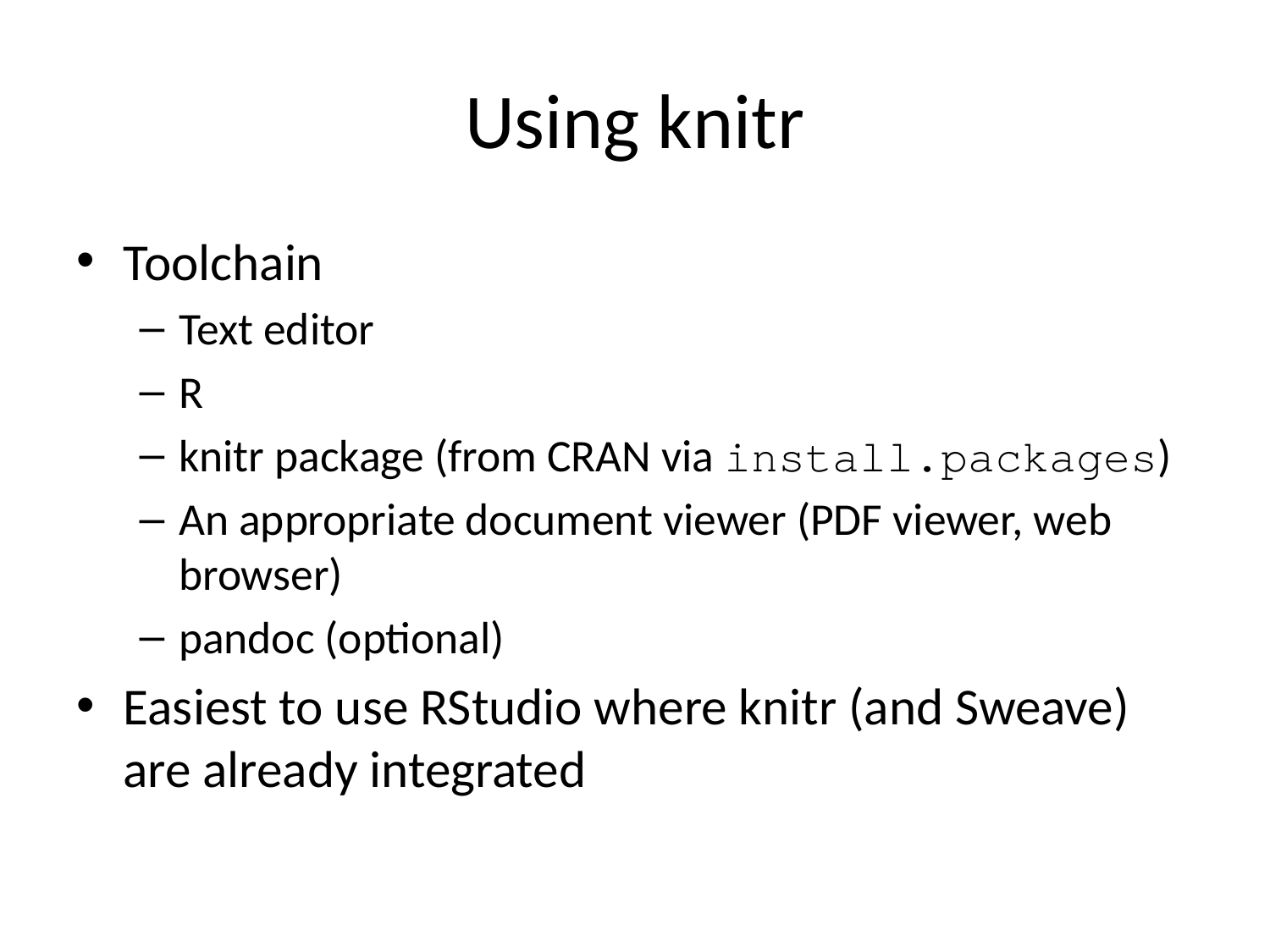

# Using knitr
Toolchain
Text editor
R
knitr package (from CRAN via install.packages)
An appropriate document viewer (PDF viewer, web browser)
pandoc (optional)
Easiest to use RStudio where knitr (and Sweave) are already integrated